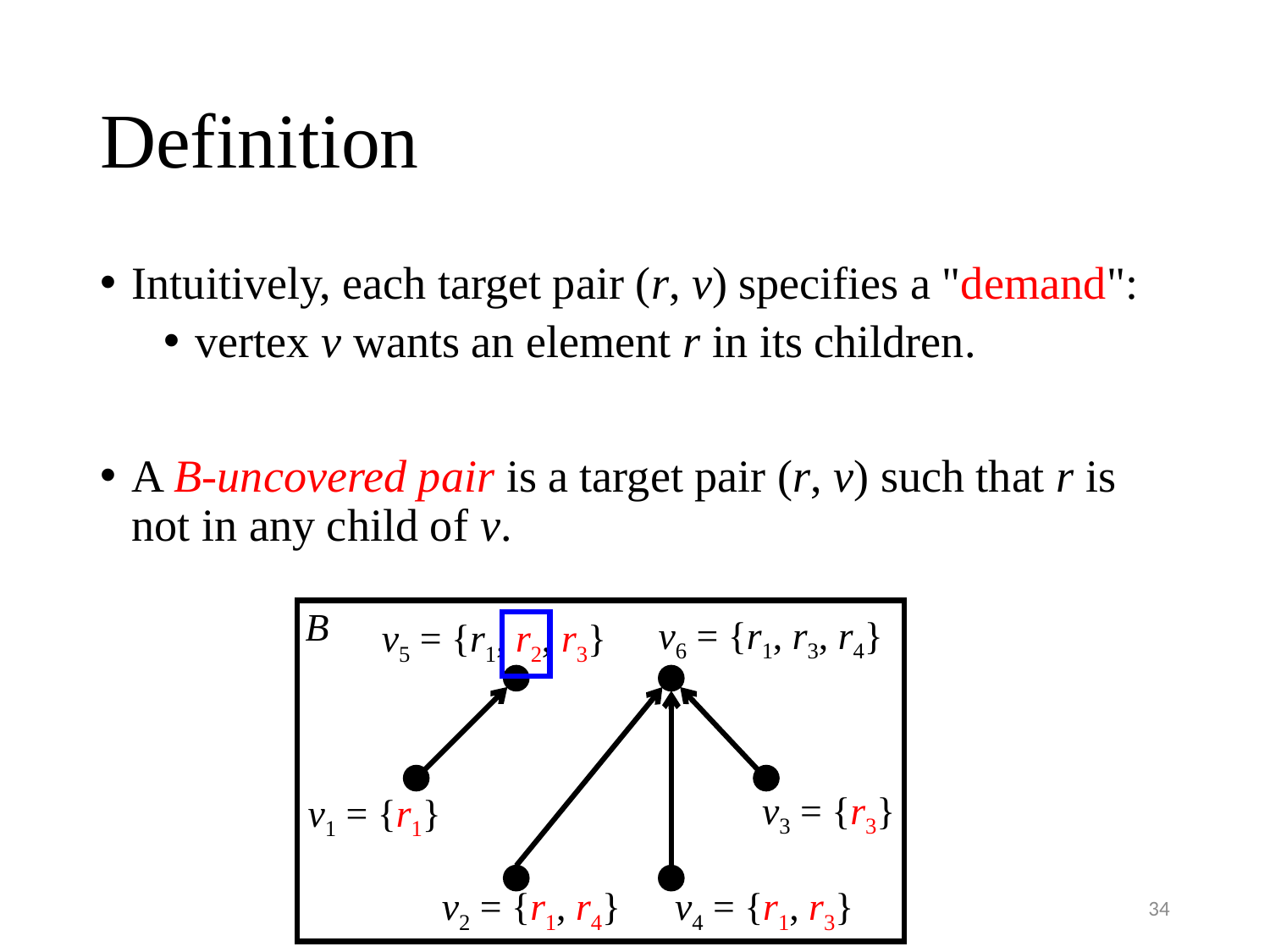

# Definition
Intuitively, each target pair (r, v) specifies a "demand":
vertex v wants an element r in its children.

A B-uncovered pair is a target pair (r, v) such that r is not in any child of v.

B

v5 = {r1, r2, r3}

v3 = {r3}
v1 = {r1}

v2 = {r1, r4}
v4 = {r1, r3}
v6 = {r1, r3, r4}
34